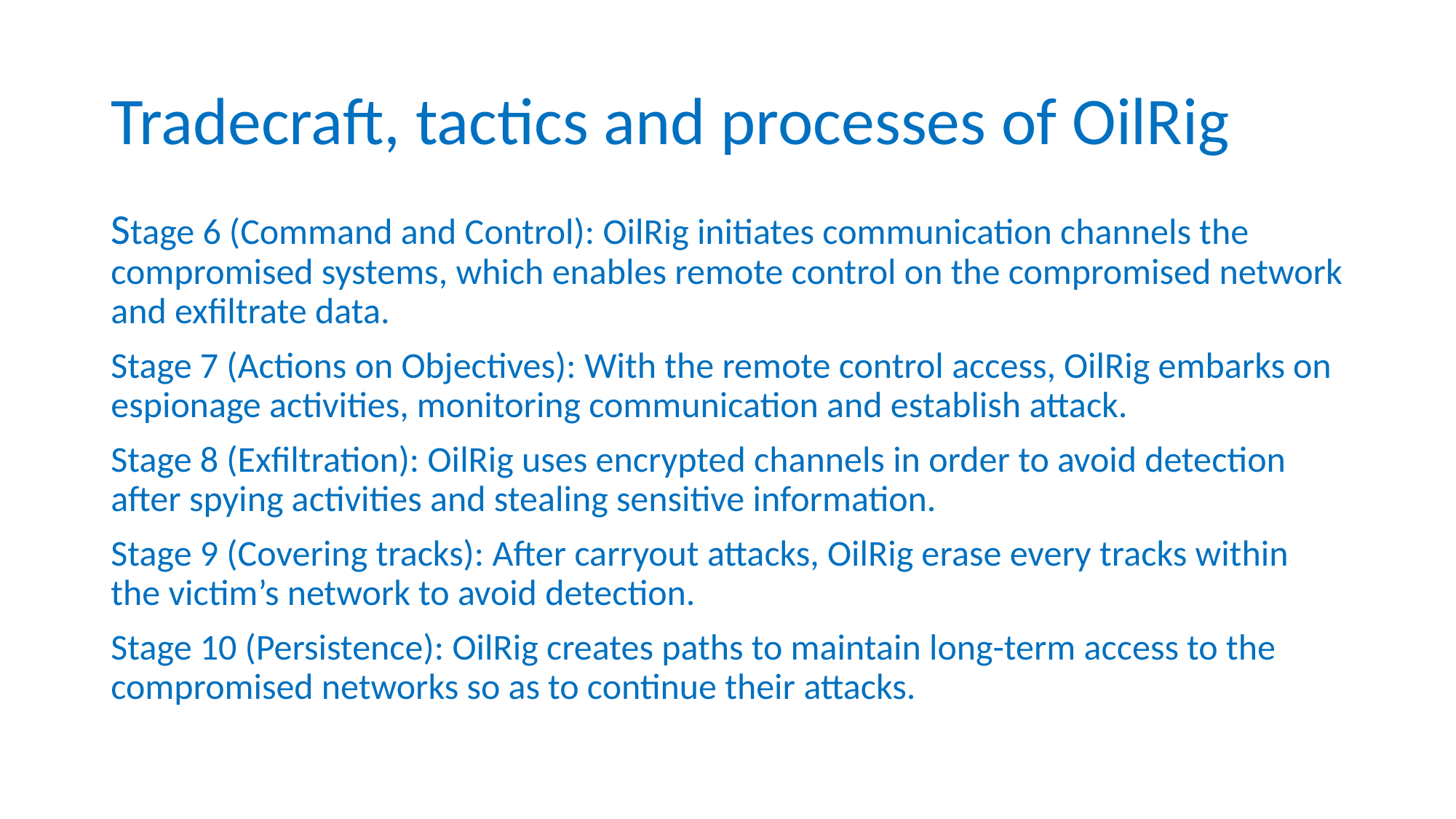

# Tradecraft, tactics and processes of OilRig
Stage 6 (Command and Control): OilRig initiates communication channels the compromised systems, which enables remote control on the compromised network and exfiltrate data.
Stage 7 (Actions on Objectives): With the remote control access, OilRig embarks on espionage activities, monitoring communication and establish attack.
Stage 8 (Exfiltration): OilRig uses encrypted channels in order to avoid detection after spying activities and stealing sensitive information.
Stage 9 (Covering tracks): After carryout attacks, OilRig erase every tracks within the victim’s network to avoid detection.
Stage 10 (Persistence): OilRig creates paths to maintain long-term access to the compromised networks so as to continue their attacks.